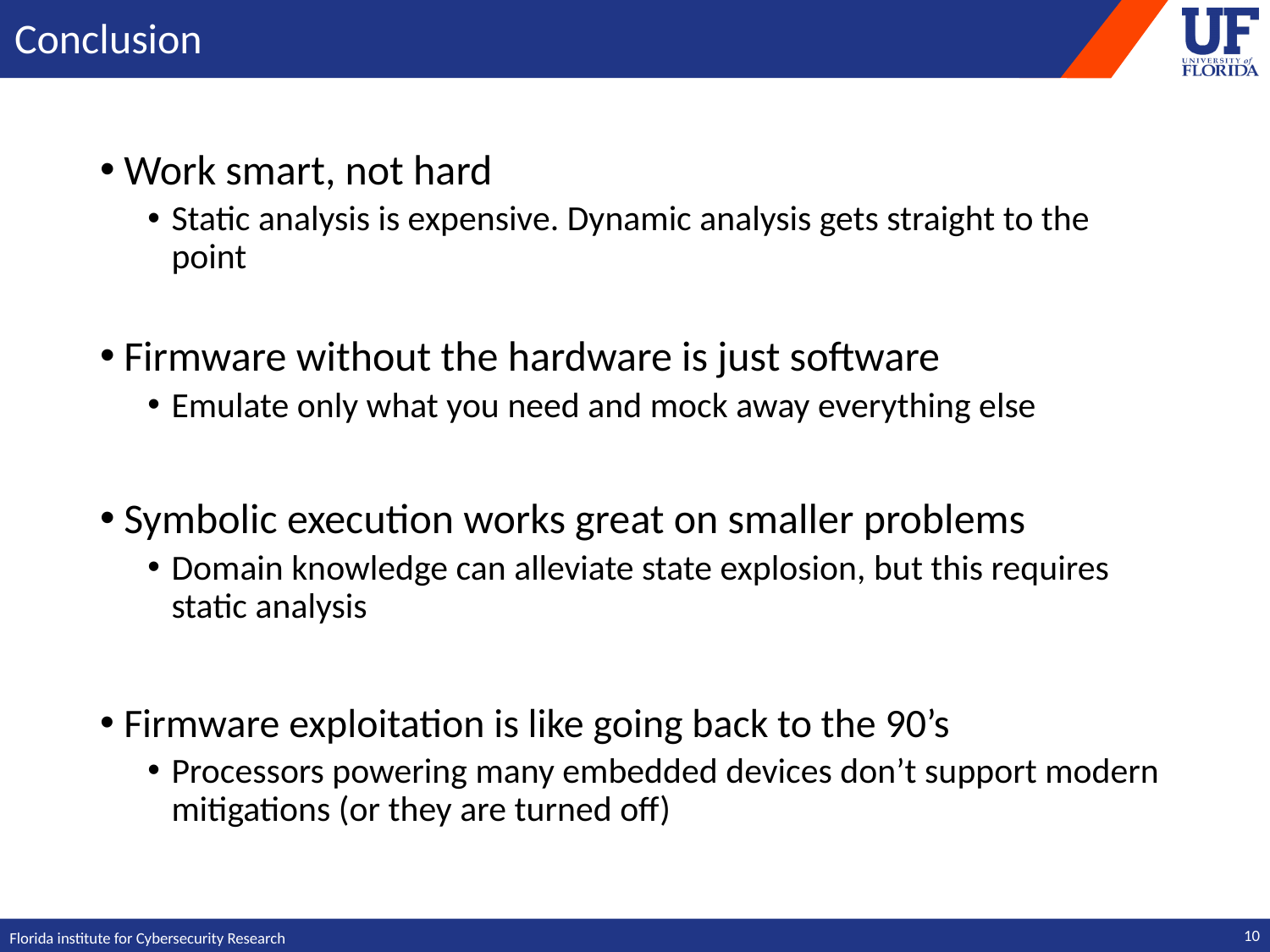

# Conclusion
Work smart, not hard
Static analysis is expensive. Dynamic analysis gets straight to the point

Firmware without the hardware is just software
Emulate only what you need and mock away everything else

Symbolic execution works great on smaller problems
Domain knowledge can alleviate state explosion, but this requires static analysis

Firmware exploitation is like going back to the 90’s
Processors powering many embedded devices don’t support modern mitigations (or they are turned off)
10
Florida institute for Cybersecurity Research